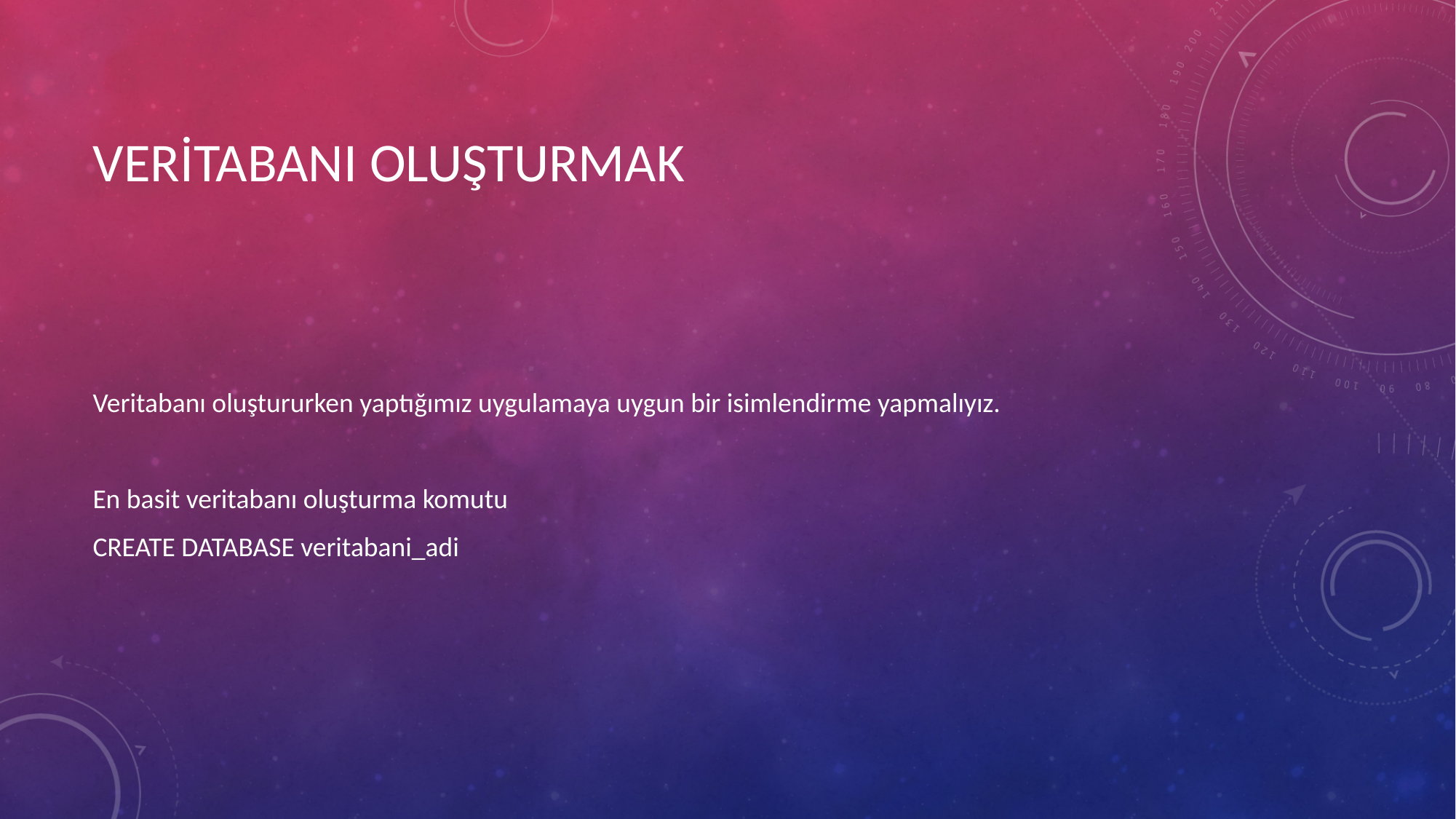

# Veritabanı Oluşturmak
Veritabanı oluştururken yaptığımız uygulamaya uygun bir isimlendirme yapmalıyız.

En basit veritabanı oluşturma komutu
CREATE DATABASE veritabani_adi